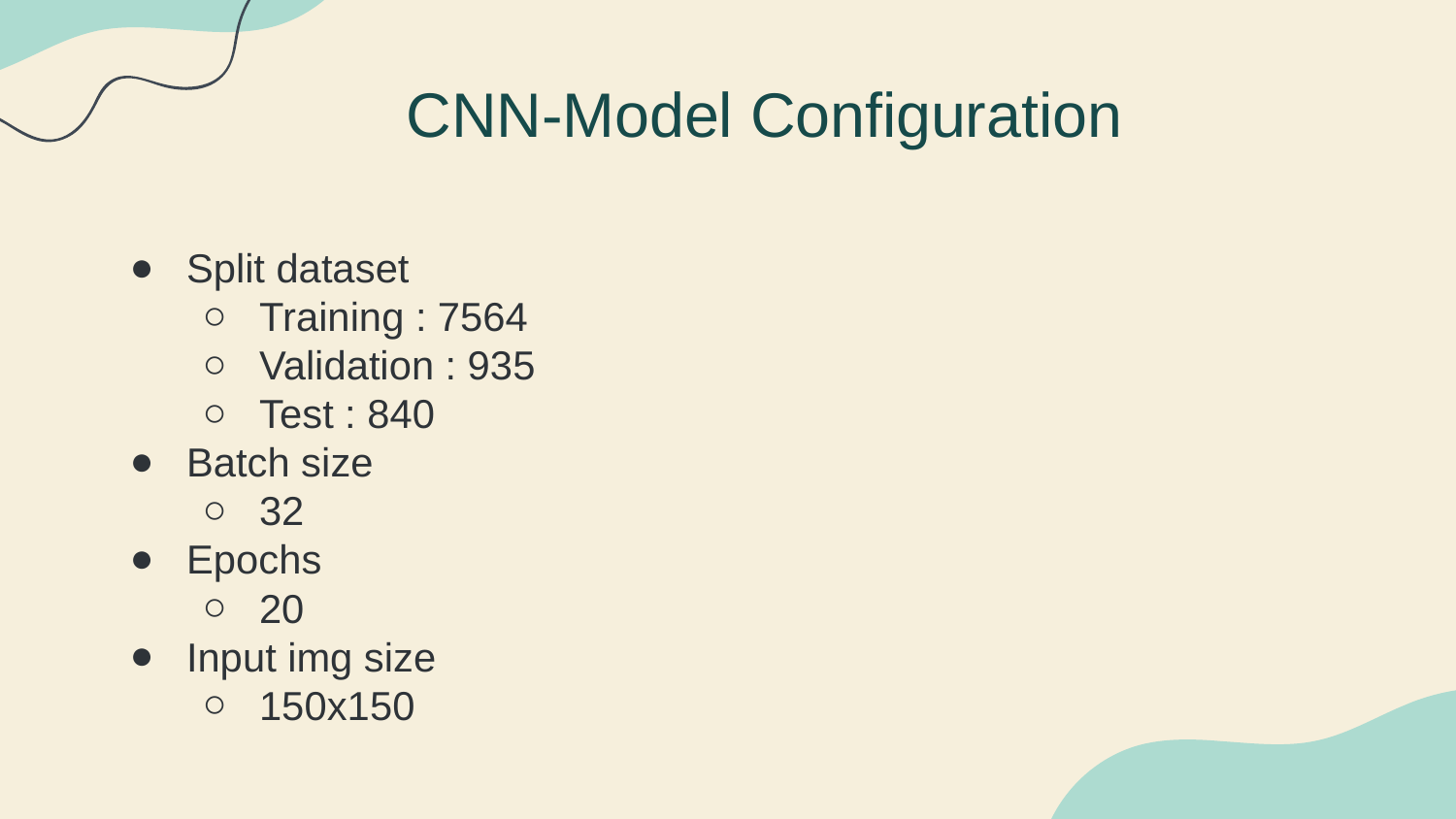

# CNN-Model Configuration
Split dataset
Training : 7564
Validation : 935
Test : 840
Batch size
32
Epochs
20
Input img size
150x150